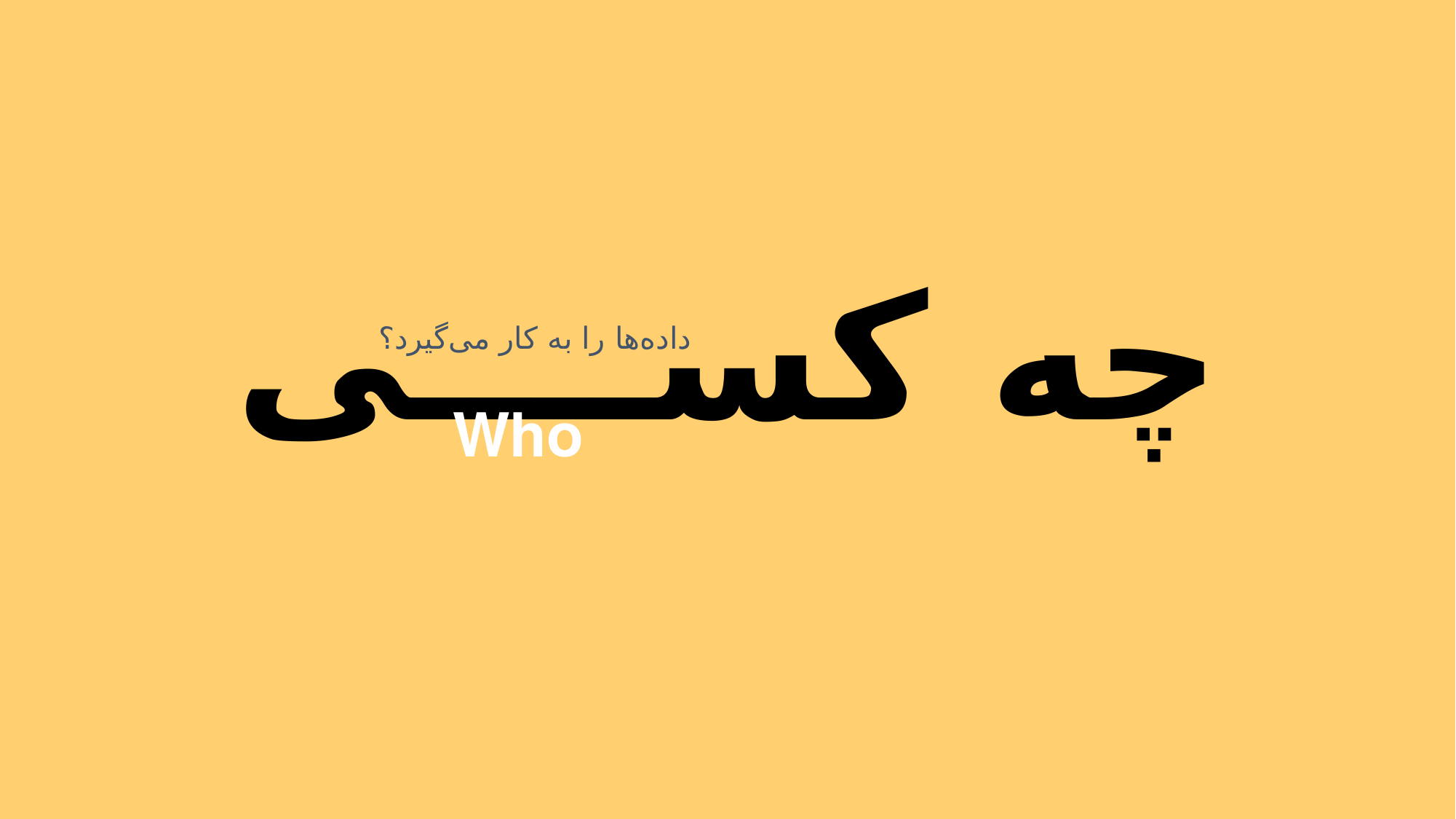

چه کســــی
داده‌ها را به کار می‌گیرد؟
Who